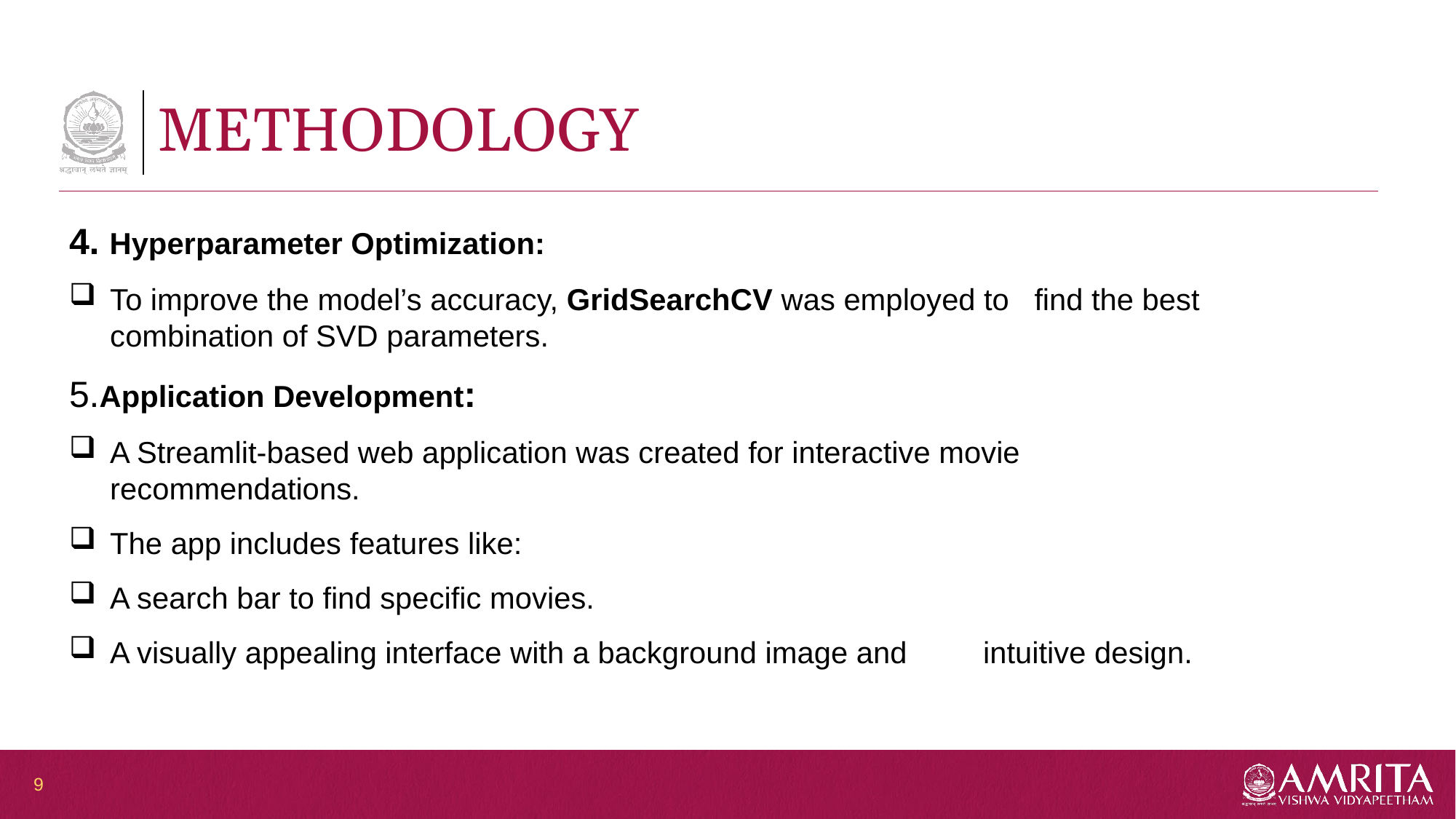

# METHODOLOGY
4. Hyperparameter Optimization:
To improve the model’s accuracy, GridSearchCV was employed to   find the best combination of SVD parameters.
5.Application Development:
A Streamlit-based web application was created for interactive movie recommendations.
The app includes features like:
A search bar to find specific movies.
A visually appealing interface with a background image and 	intuitive design.

9